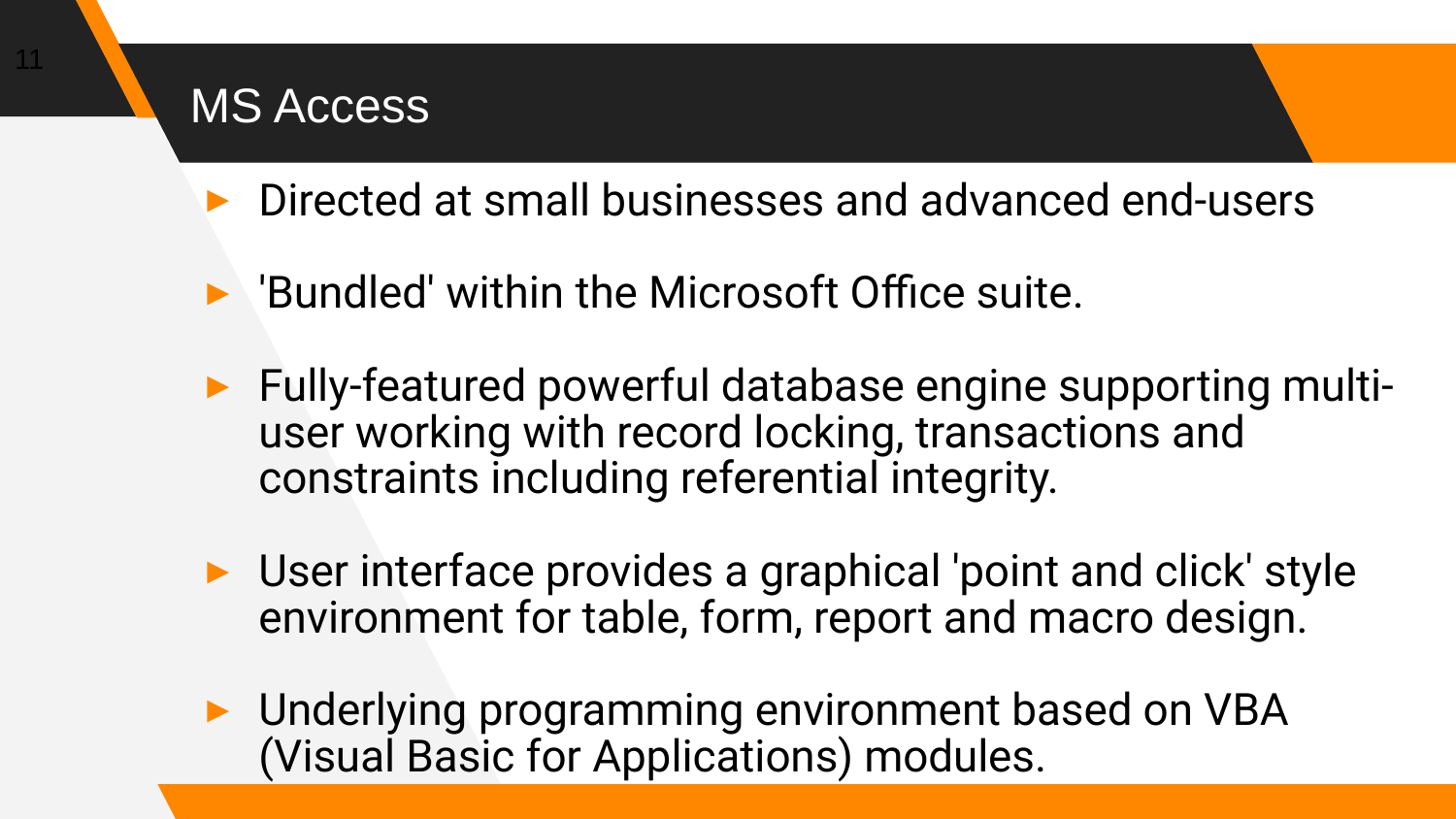

11
# MS Access
Directed at small businesses and advanced end-users

'Bundled' within the Microsoft Office suite.

Fully-featured powerful database engine supporting multi-user working with record locking, transactions and constraints including referential integrity.

User interface provides a graphical 'point and click' style environment for table, form, report and macro design.

Underlying programming environment based on VBA (Visual Basic for Applications) modules.